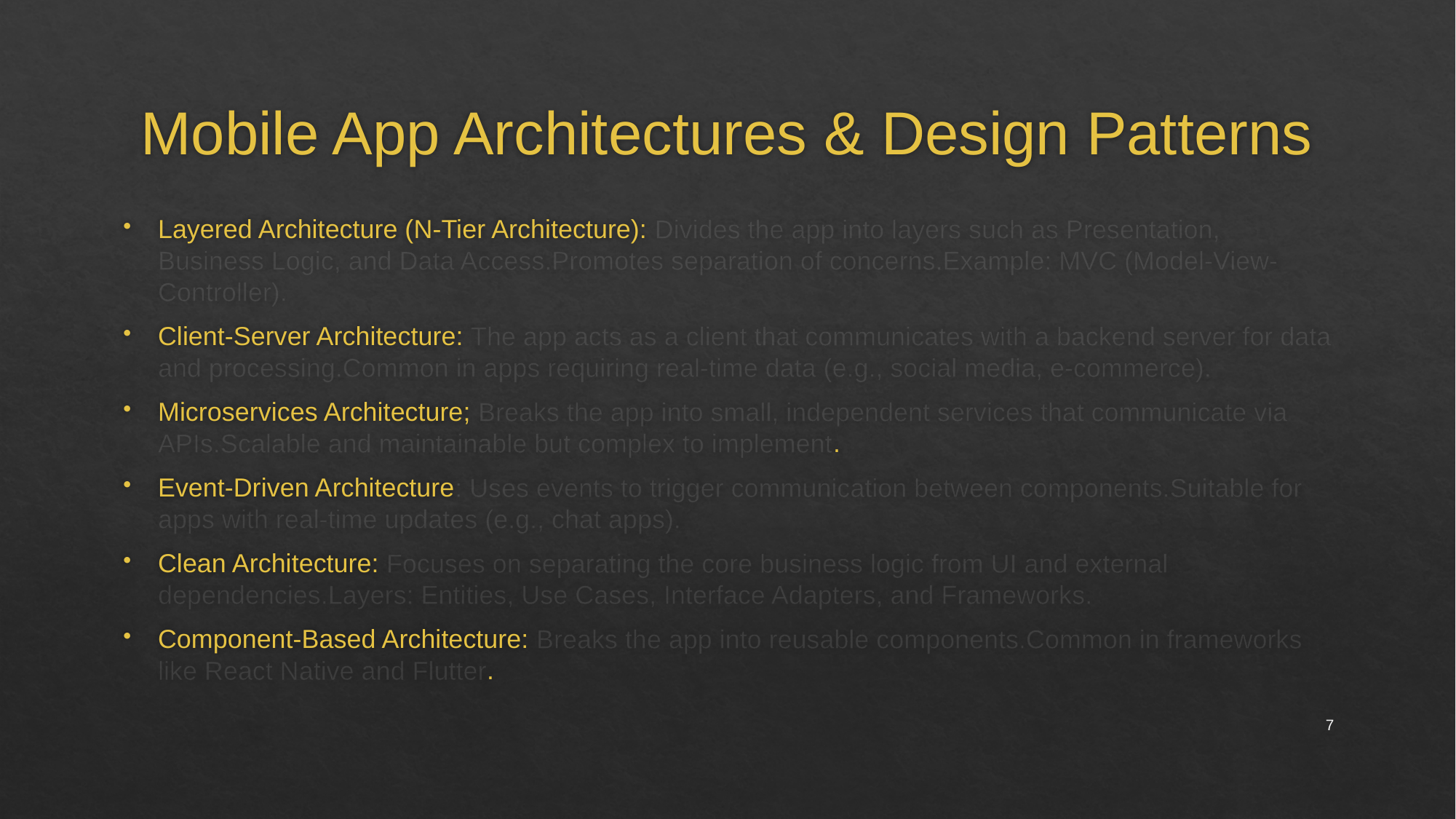

# Mobile App Architectures & Design Patterns
Layered Architecture (N-Tier Architecture): Divides the app into layers such as Presentation, Business Logic, and Data Access.Promotes separation of concerns.Example: MVC (Model-View-Controller).
Client-Server Architecture: The app acts as a client that communicates with a backend server for data and processing.Common in apps requiring real-time data (e.g., social media, e-commerce).
Microservices Architecture; Breaks the app into small, independent services that communicate via APIs.Scalable and maintainable but complex to implement.
Event-Driven Architecture: Uses events to trigger communication between components.Suitable for apps with real-time updates (e.g., chat apps).
Clean Architecture: Focuses on separating the core business logic from UI and external dependencies.Layers: Entities, Use Cases, Interface Adapters, and Frameworks.
Component-Based Architecture: Breaks the app into reusable components.Common in frameworks like React Native and Flutter.
7